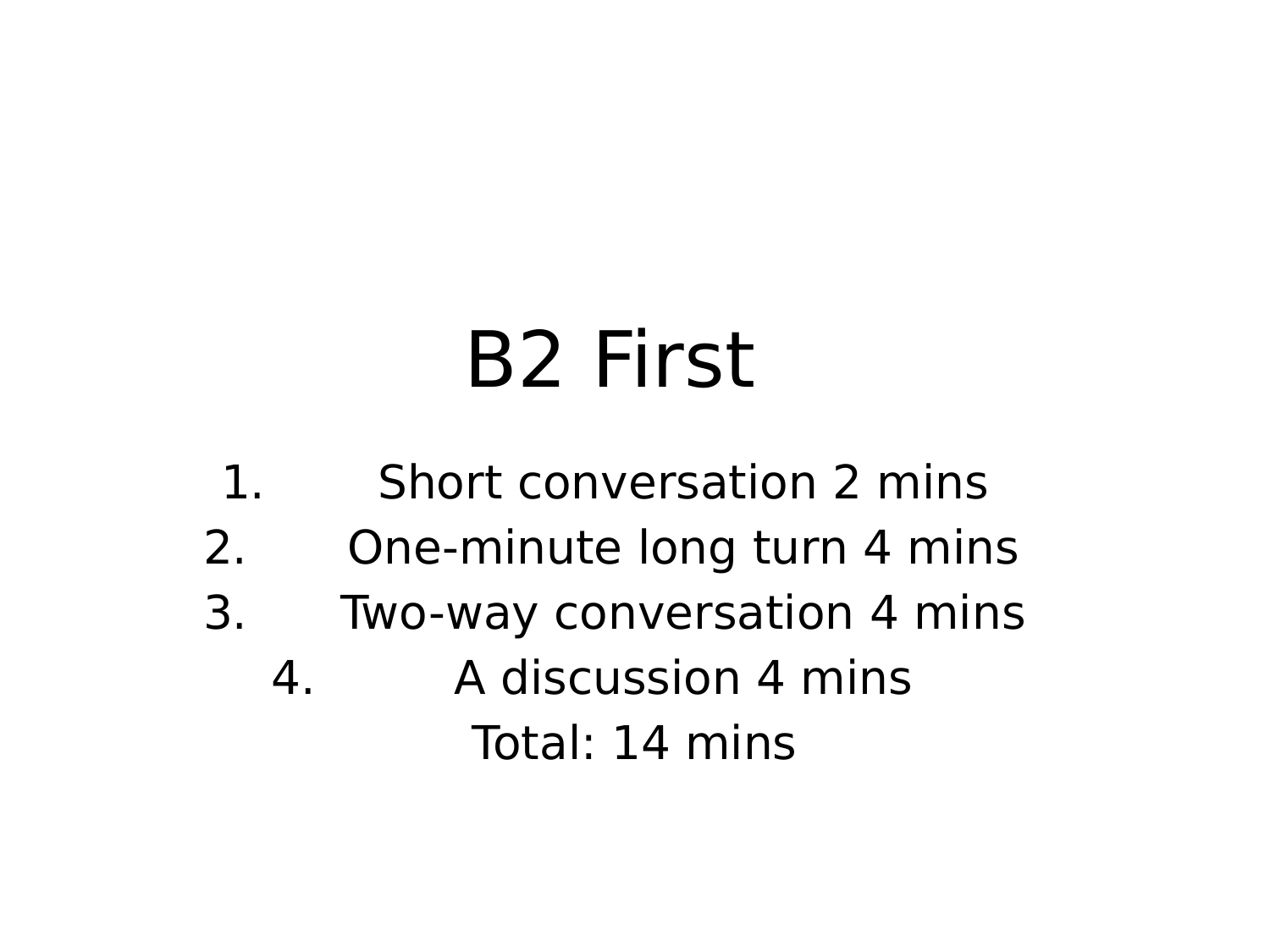

# B2 First
Short conversation 2 mins
One-minute long turn 4 mins
Two-way conversation 4 mins
A discussion 4 mins
Total: 14 mins